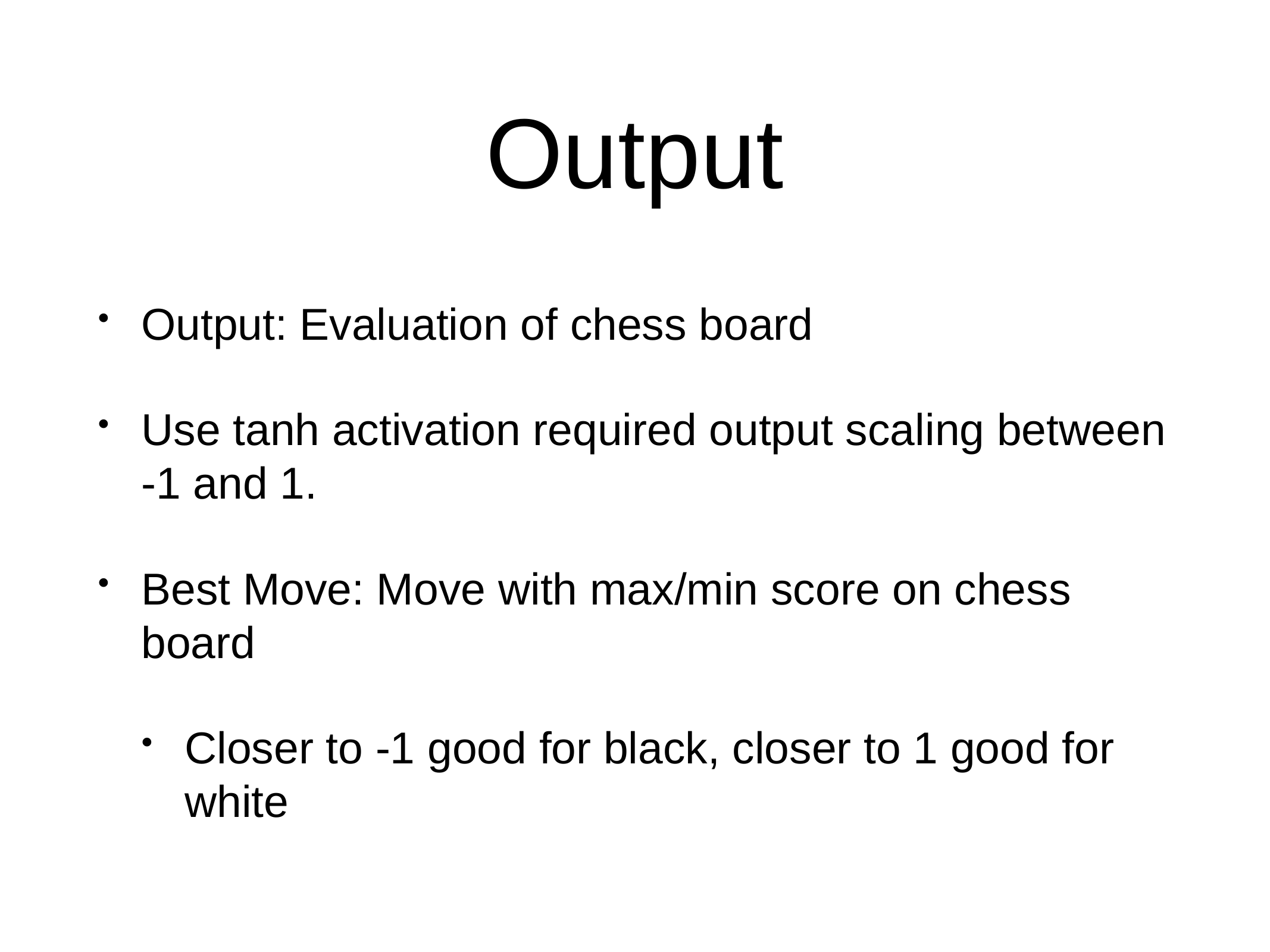

# Output
Output: Evaluation of chess board
Use tanh activation required output scaling between -1 and 1.
Best Move: Move with max/min score on chess board
Closer to -1 good for black, closer to 1 good for white